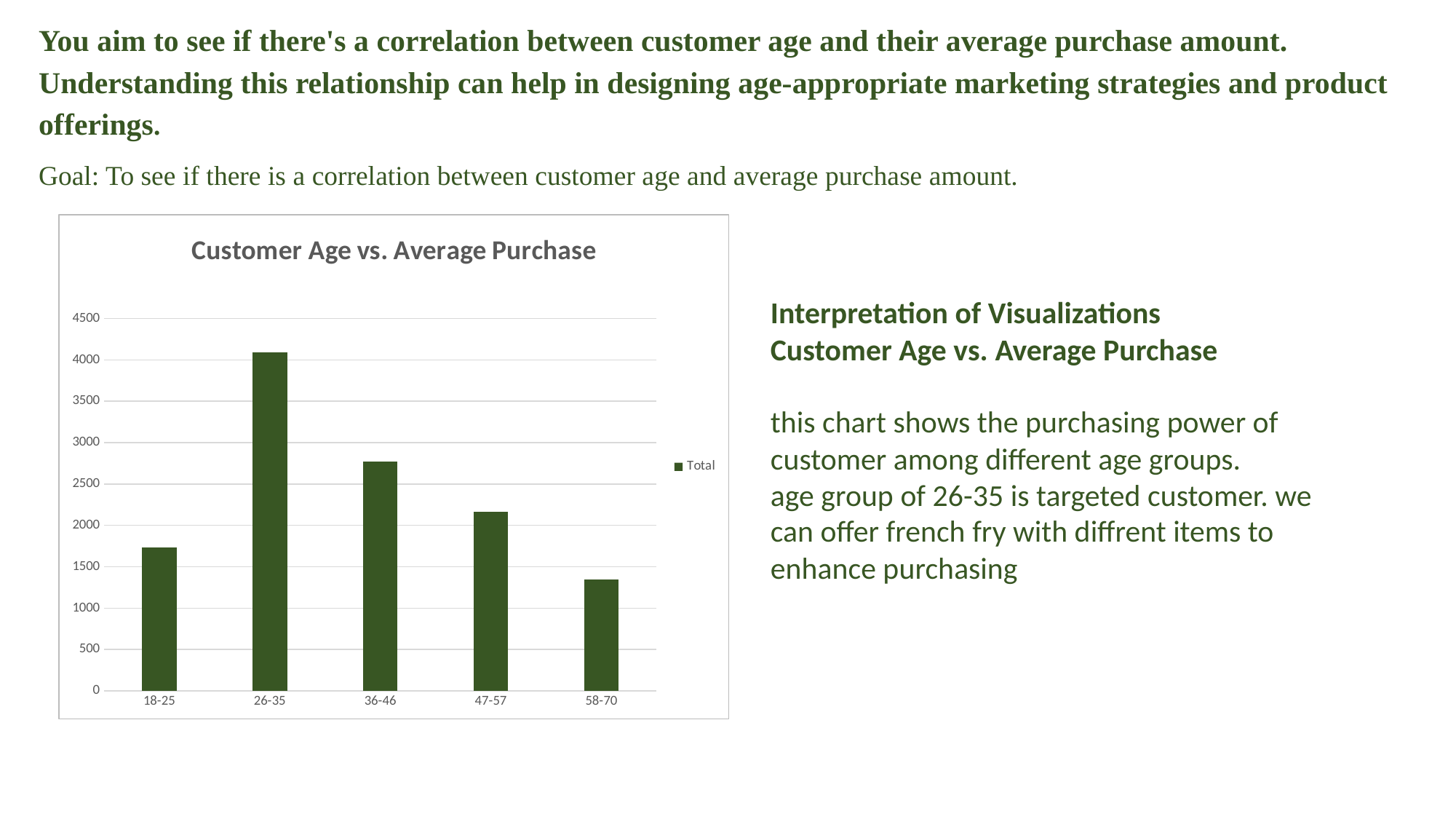

You aim to see if there's a correlation between customer age and their average purchase amount. Understanding this relationship can help in designing age-appropriate marketing strategies and product offerings.
Goal: To see if there is a correlation between customer age and average purchase amount.

### Chart: Customer Age vs. Average Purchase

| Category |  |
|---|---|
| 18-25 | 1736.0 |
| 26-35 | 4089.0 |
| 36-46 | 2771.0 |
| 47-57 | 2167.0 |
| 58-70 | 1349.0 |
Interpretation of Visualizations
Customer Age vs. Average Purchase

this chart shows the purchasing power of customer among different age groups.
age group of 26-35 is targeted customer. we can offer french fry with diffrent items to enhance purchasing